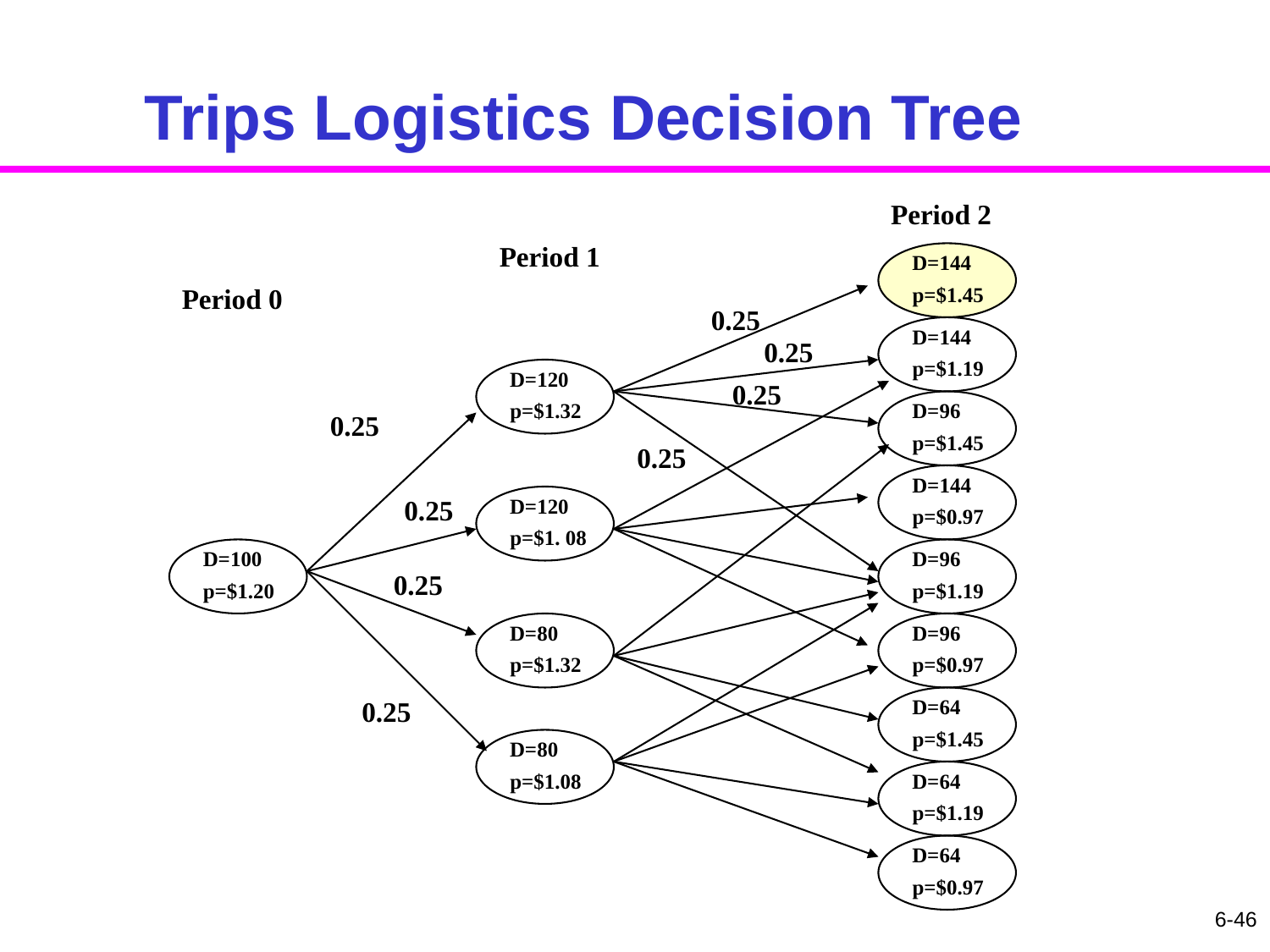

# Trips Logistics Decision Tree
Period 2
Period 1

D=144
Period 0
p=$1.45

0.25

D=144
0.25
p=$1.19

D=120

0.25

p=$1.32

D=96
0.25

p=$1.45
0.25

D=144
0.25

D=120

p=$0.97
p=$1. 08

D=100

D=96
0.25
p=$1.20

p=$1.19

D=80

D=96
p=$1.32
p=$0.97

0.25

D=64
p=$1.45

D=80
p=$1.08

D=64
p=$1.19

D=64
p=$0.97
6-46